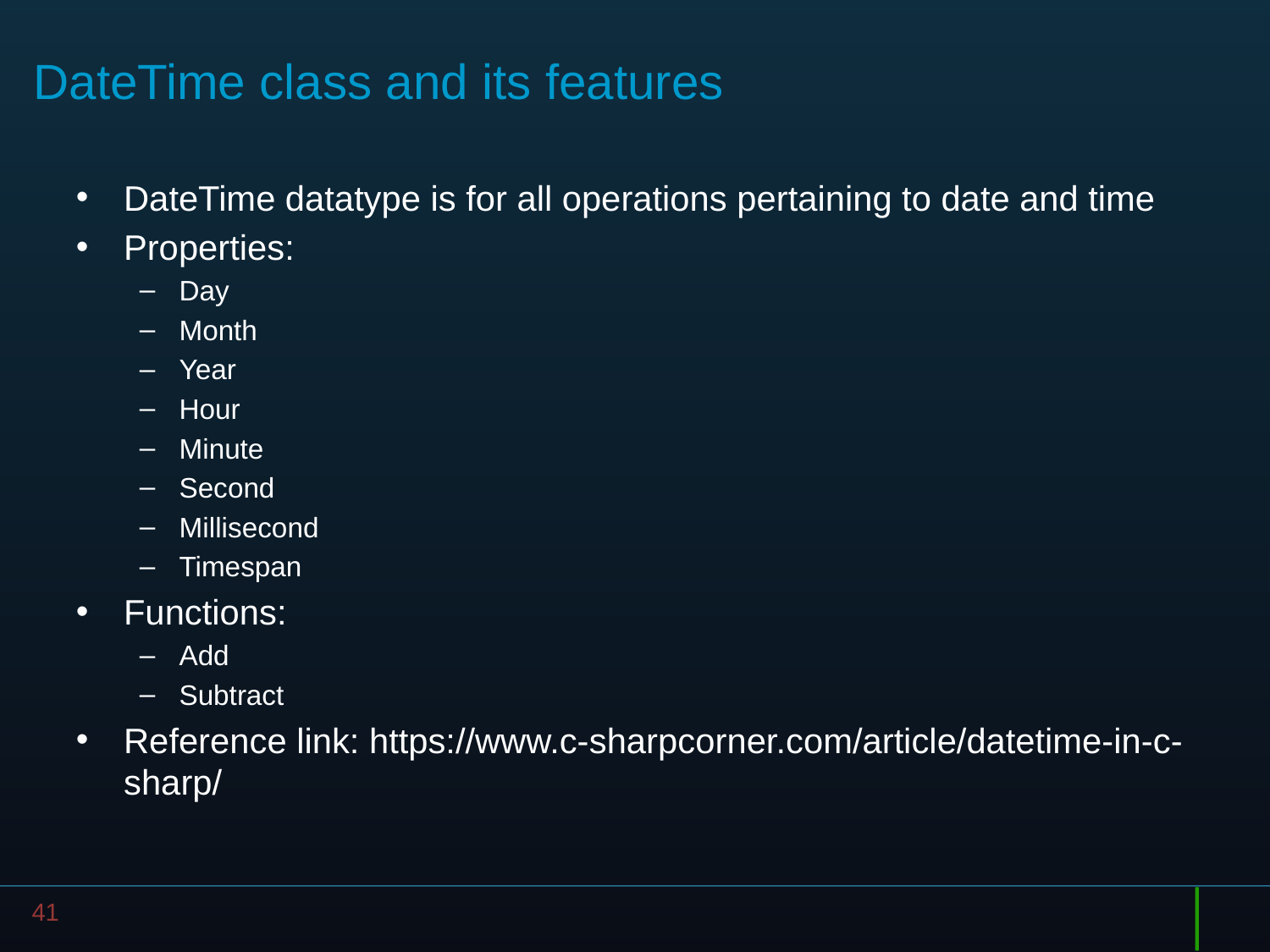

# DateTime class and its features
DateTime datatype is for all operations pertaining to date and time
Properties:
Day
Month
Year
Hour
Minute
Second
Millisecond
Timespan
Functions:
Add
Subtract
Reference link: https://www.c-sharpcorner.com/article/datetime-in-c-sharp/
41